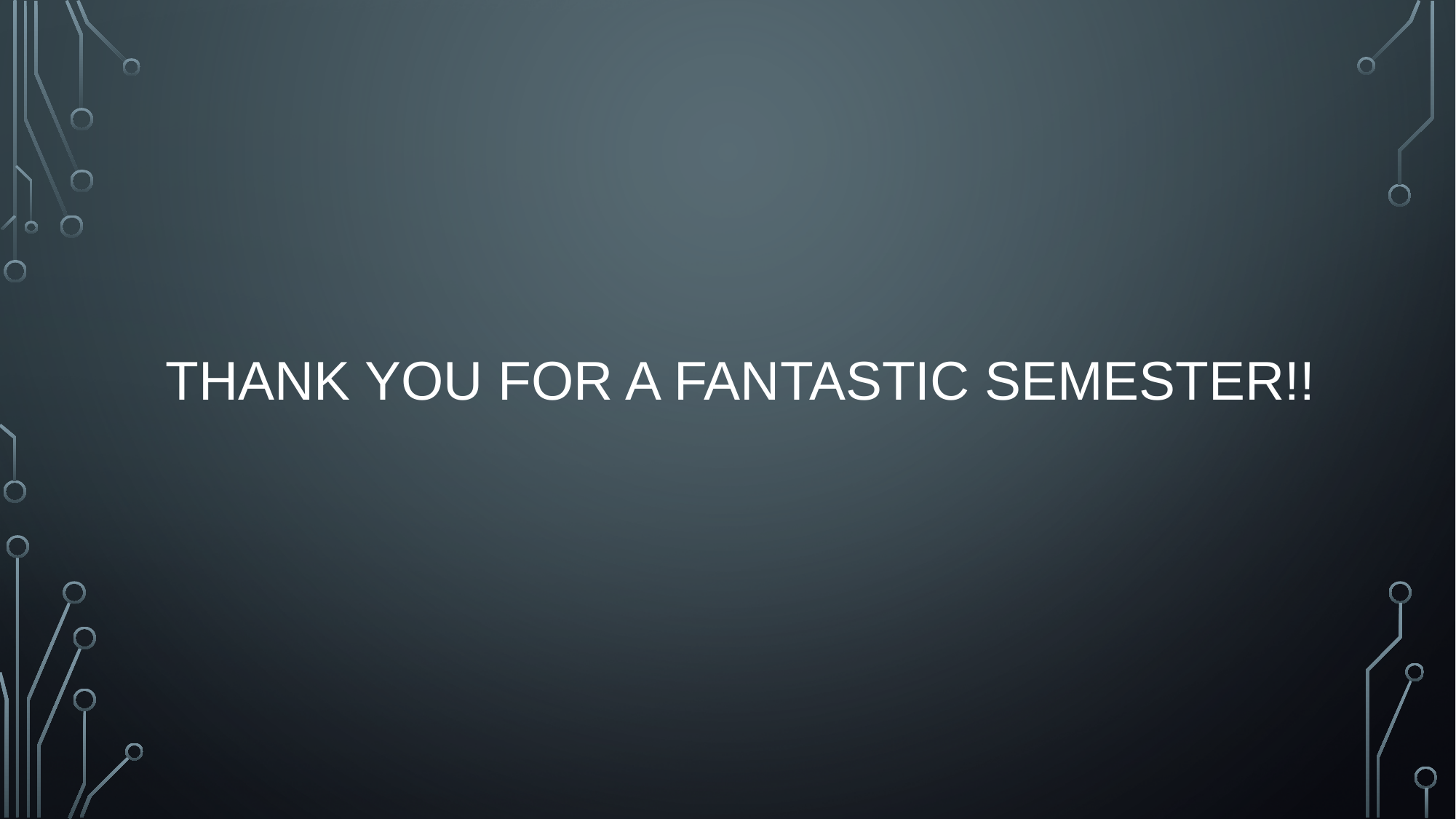

# Thank you for a fantastic semester!!